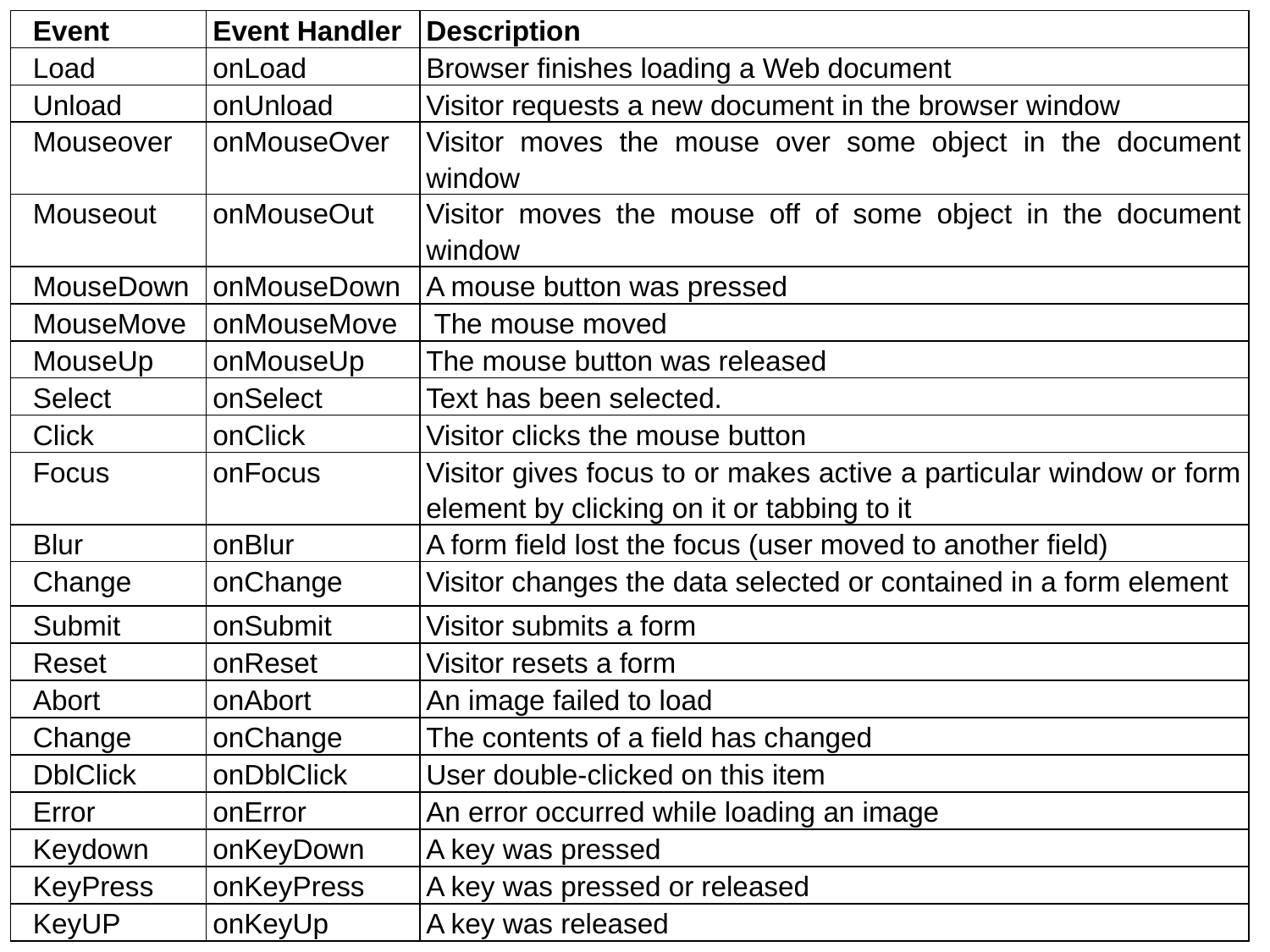

| Event | Event Handler | Description |
| --- | --- | --- |
| Load | onLoad | Browser finishes loading a Web document |
| Unload | onUnload | Visitor requests a new document in the browser window |
| Mouseover | onMouseOver | Visitor moves the mouse over some object in the document window |
| Mouseout | onMouseOut | Visitor moves the mouse off of some object in the document window |
| MouseDown | onMouseDown | A mouse button was pressed |
| MouseMove | onMouseMove | The mouse moved |
| MouseUp | onMouseUp | The mouse button was released |
| Select | onSelect | Text has been selected. |
| Click | onClick | Visitor clicks the mouse button |
| Focus | onFocus | Visitor gives focus to or makes active a particular window or form element by clicking on it or tabbing to it |
| Blur | onBlur | A form field lost the focus (user moved to another field) |
| Change | onChange | Visitor changes the data selected or contained in a form element |
| Submit | onSubmit | Visitor submits a form |
| Reset | onReset | Visitor resets a form |
| Abort | onAbort | An image failed to load |
| Change | onChange | The contents of a field has changed |
| DblClick | onDblClick | User double-clicked on this item |
| Error | onError | An error occurred while loading an image |
| Keydown | onKeyDown | A key was pressed |
| KeyPress | onKeyPress | A key was pressed or released |
| KeyUP | onKeyUp | A key was released |
#